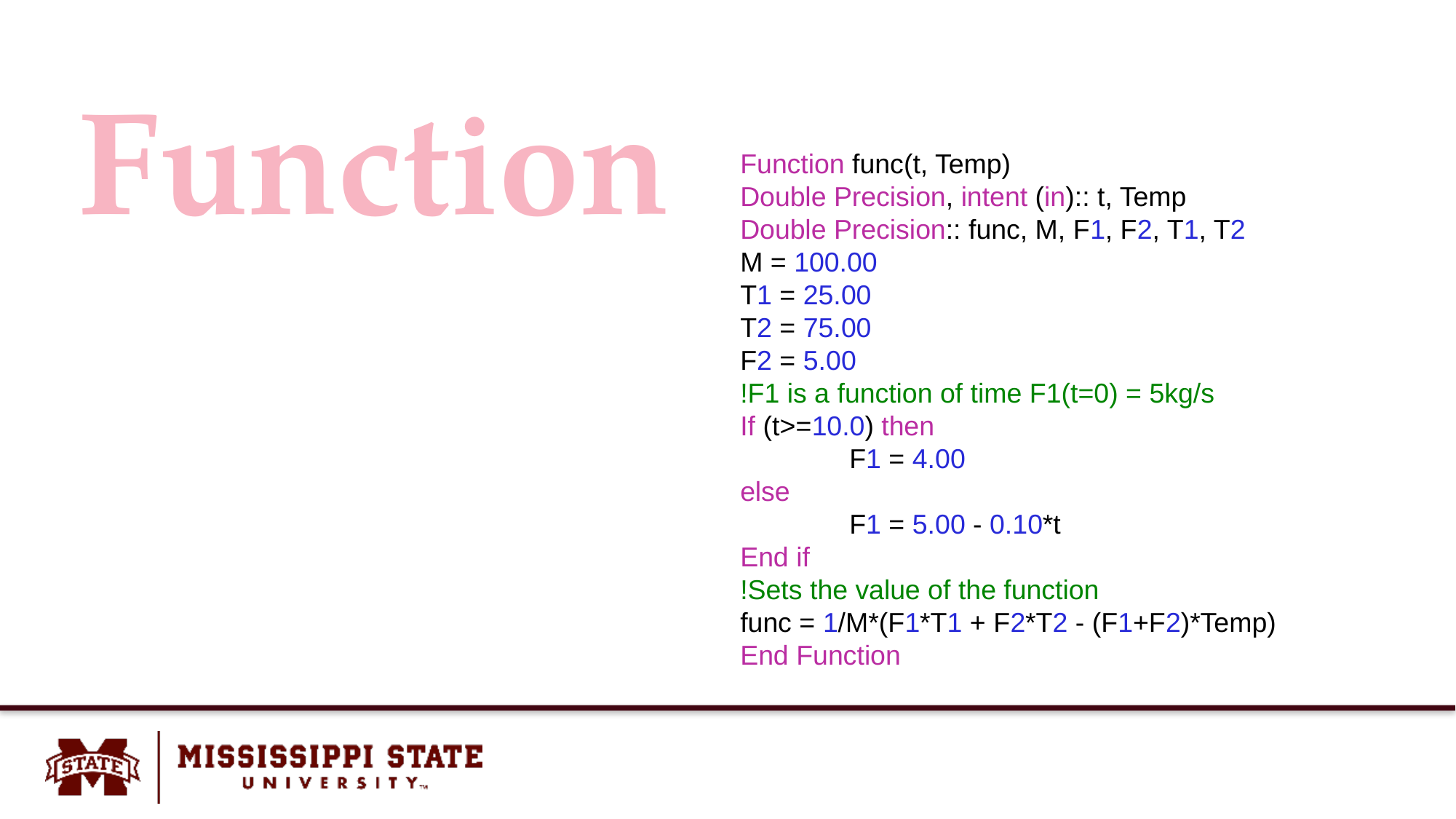

Function
Function func(t, Temp)
Double Precision, intent (in):: t, Temp
Double Precision:: func, M, F1, F2, T1, T2
M = 100.00
T1 = 25.00
T2 = 75.00
F2 = 5.00
!F1 is a function of time F1(t=0) = 5kg/s
If (t>=10.0) then
	F1 = 4.00
else
	F1 = 5.00 - 0.10*t
End if
!Sets the value of the function
func = 1/M*(F1*T1 + F2*T2 - (F1+F2)*Temp)
End Function